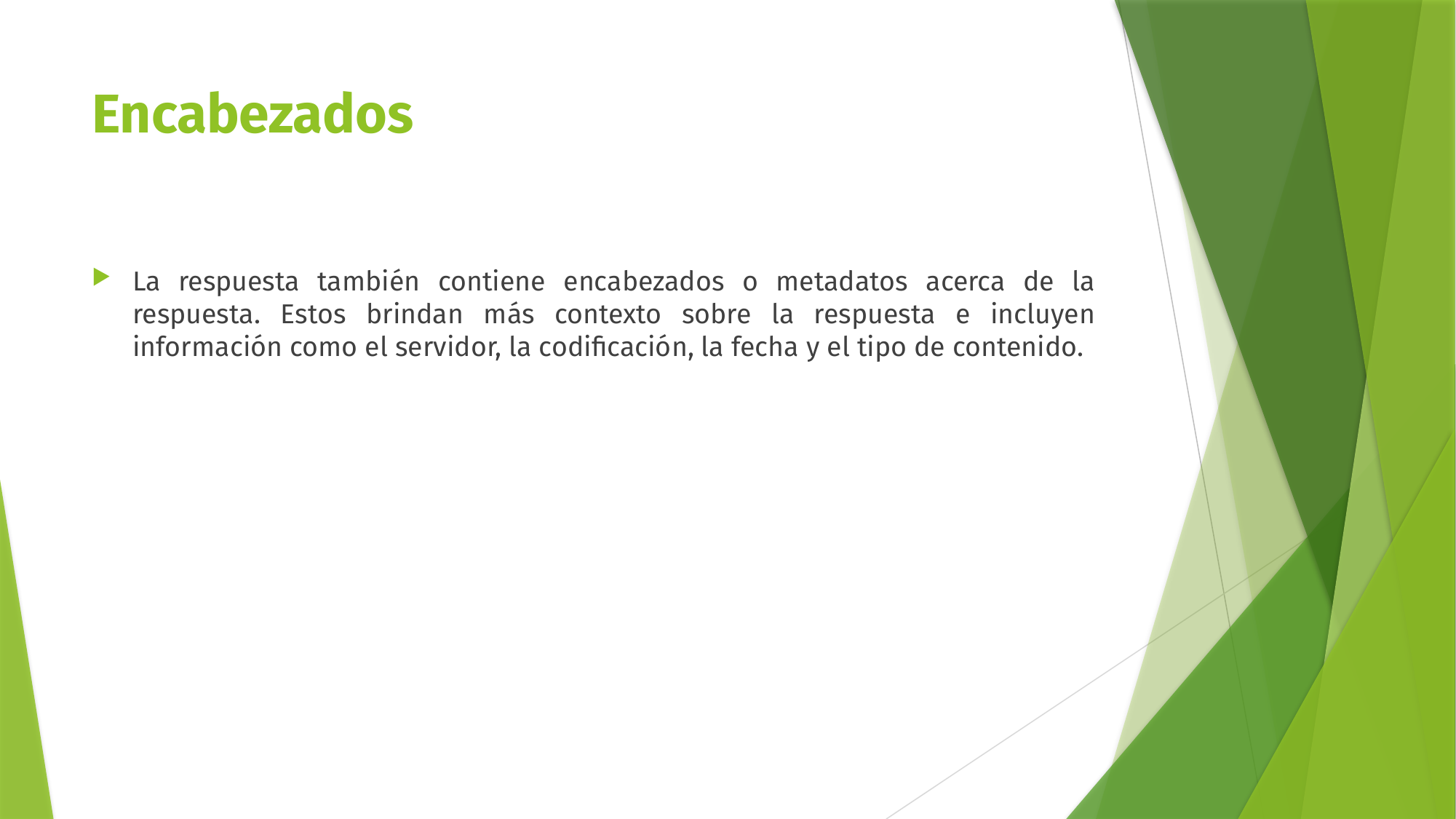

# Encabezados
La respuesta también contiene encabezados o metadatos acerca de la respuesta. Estos brindan más contexto sobre la respuesta e incluyen información como el servidor, la codificación, la fecha y el tipo de contenido.